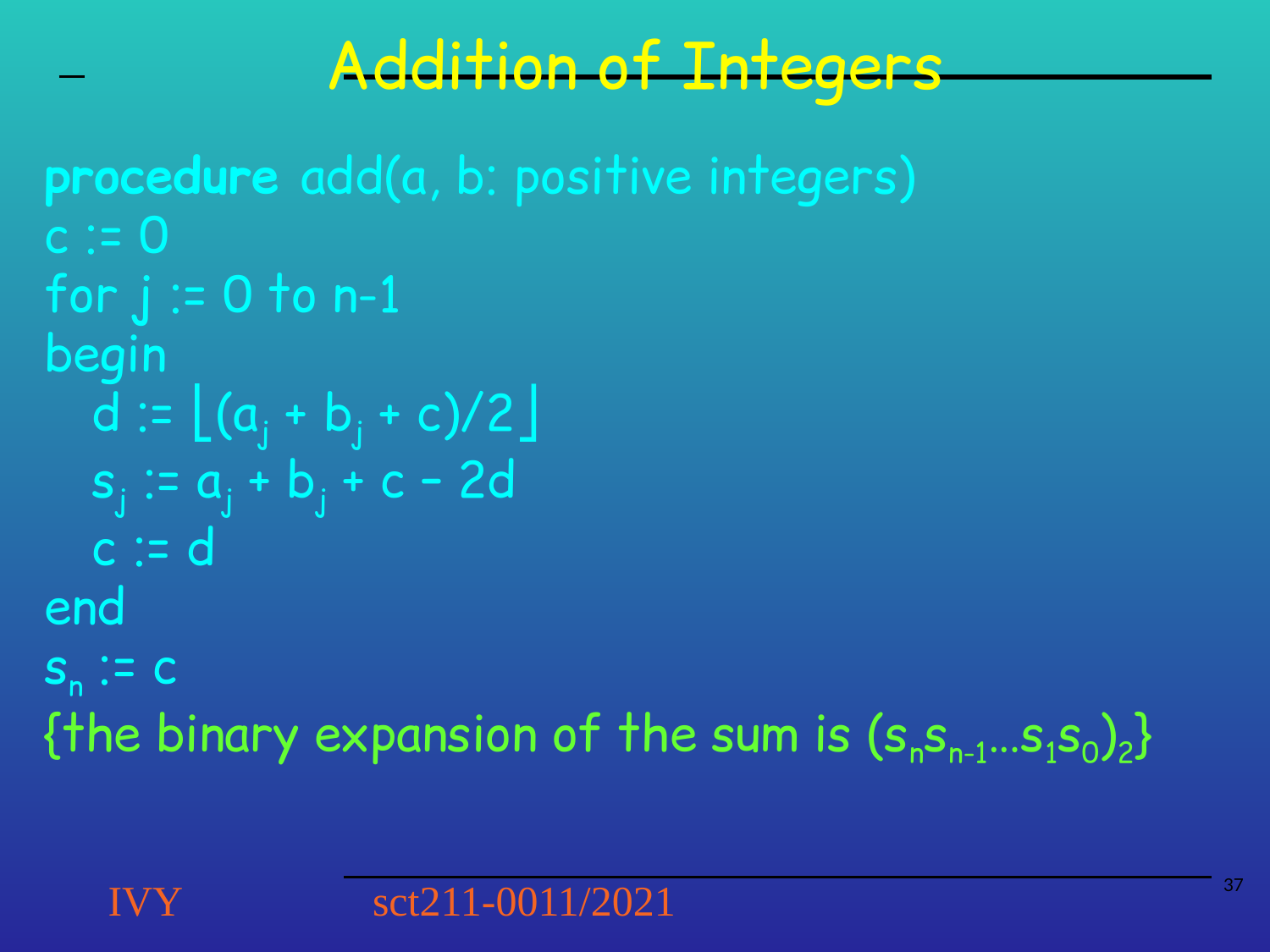

# Addition of Integers
procedure add(a, b: positive integers)
c := 0
for j := 0 to n-1
begin
	d := ⎣(aj + bj + c)/2⎦
	sj := aj + bj + c – 2d
	c := d
end
sn := c
{the binary expansion of the sum is (snsn-1…s1s0)2}

IVY
sct211-0011/2021
37